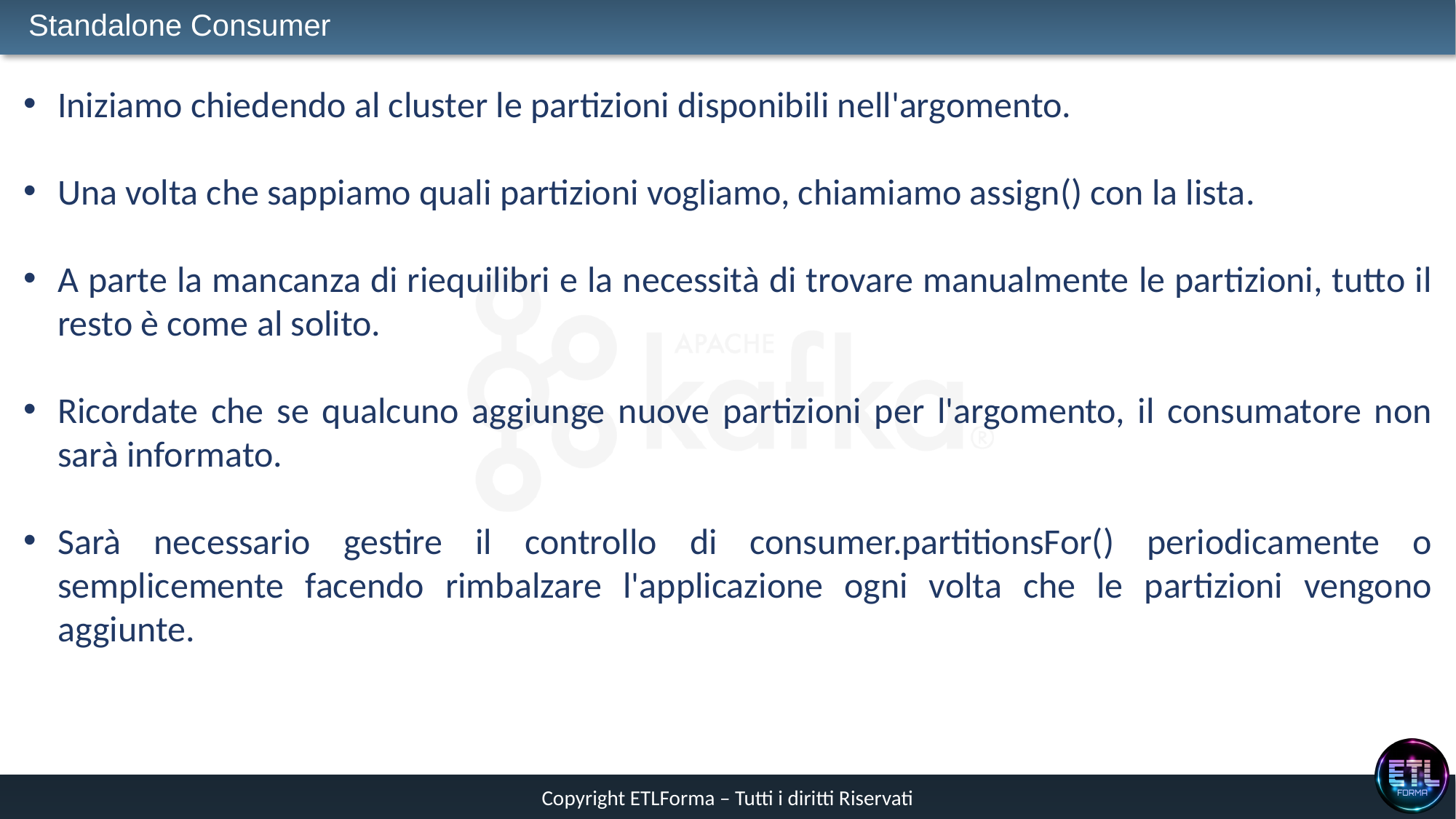

# Standalone Consumer
Iniziamo chiedendo al cluster le partizioni disponibili nell'argomento.

Una volta che sappiamo quali partizioni vogliamo, chiamiamo assign() con la lista.

A parte la mancanza di riequilibri e la necessità di trovare manualmente le partizioni, tutto il resto è come al solito.

Ricordate che se qualcuno aggiunge nuove partizioni per l'argomento, il consumatore non sarà informato.

Sarà necessario gestire il controllo di consumer.partitionsFor() periodicamente o semplicemente facendo rimbalzare l'applicazione ogni volta che le partizioni vengono aggiunte.